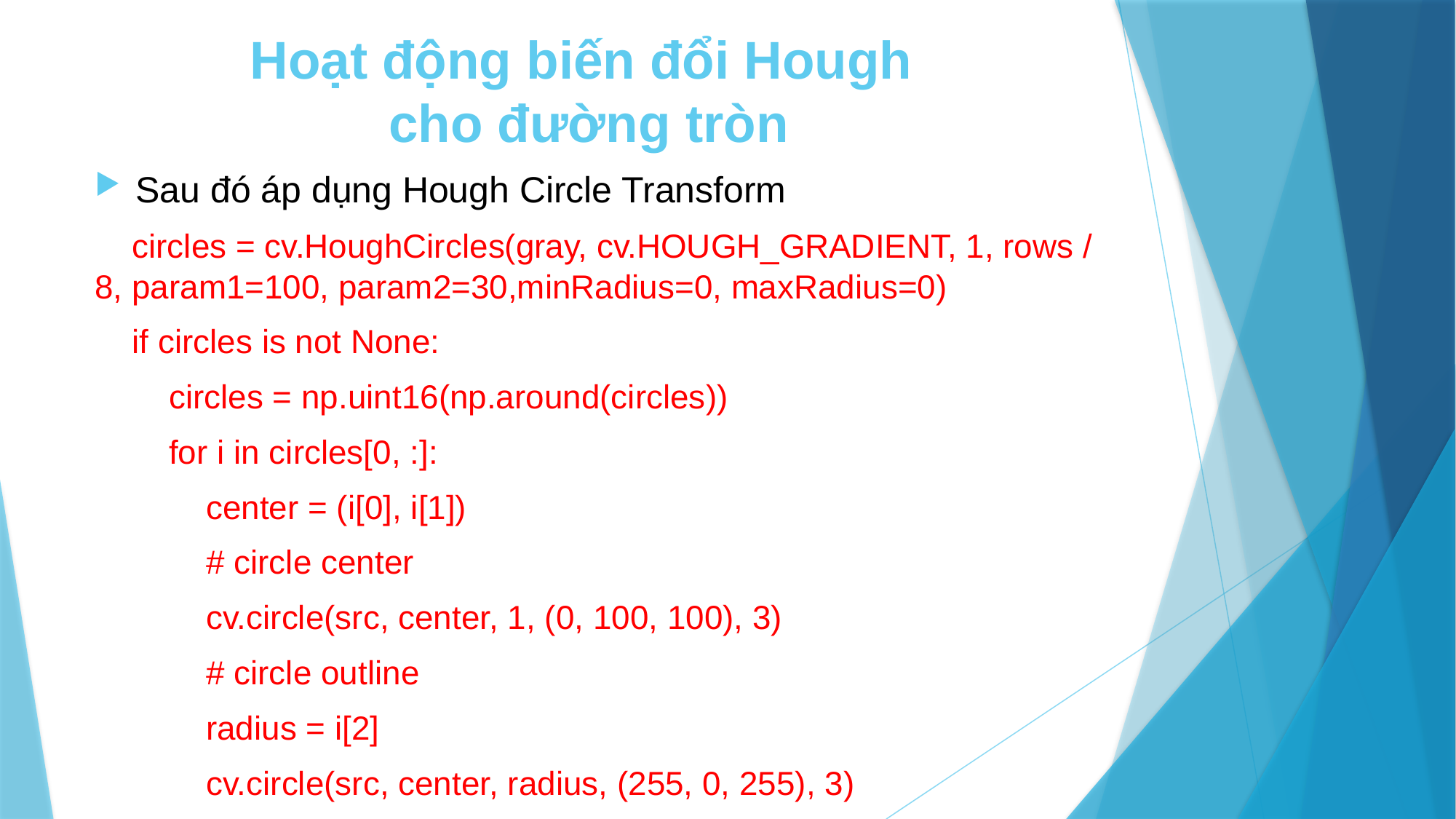

Hoạt động biến đổi Hough
cho đường tròn
Sau đó áp dụng Hough Circle Transform
    circles = cv.HoughCircles(gray, cv.HOUGH_GRADIENT, 1, rows / 8, param1=100, param2=30,minRadius=0, maxRadius=0)
    if circles is not None:
        circles = np.uint16(np.around(circles))
        for i in circles[0, :]:
            center = (i[0], i[1])
            # circle center
            cv.circle(src, center, 1, (0, 100, 100), 3)
            # circle outline
            radius = i[2]
            cv.circle(src, center, radius, (255, 0, 255), 3)